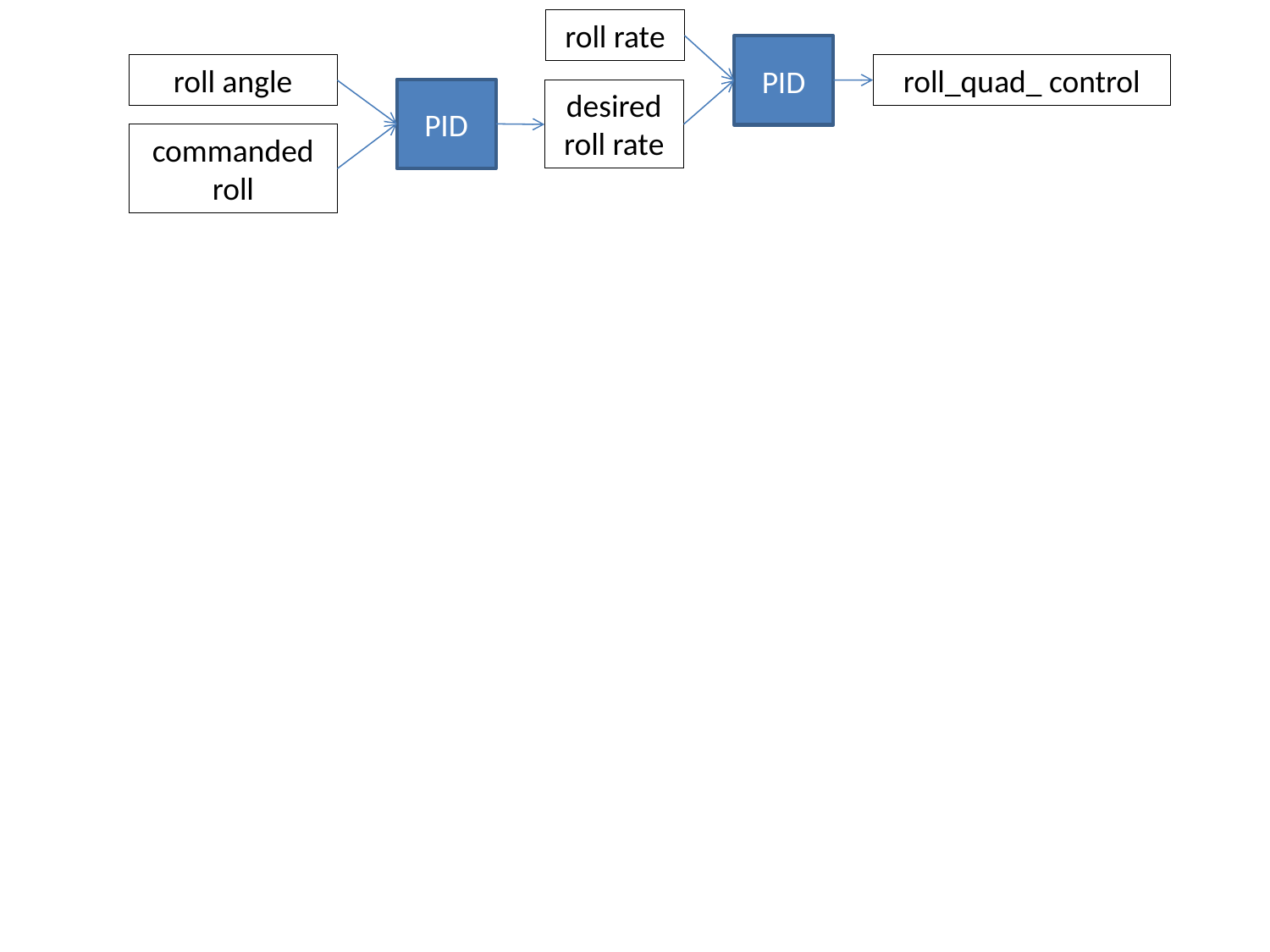

roll rate

PID
roll angle
roll_quad_ control
PID
desired roll rate

commanded
roll